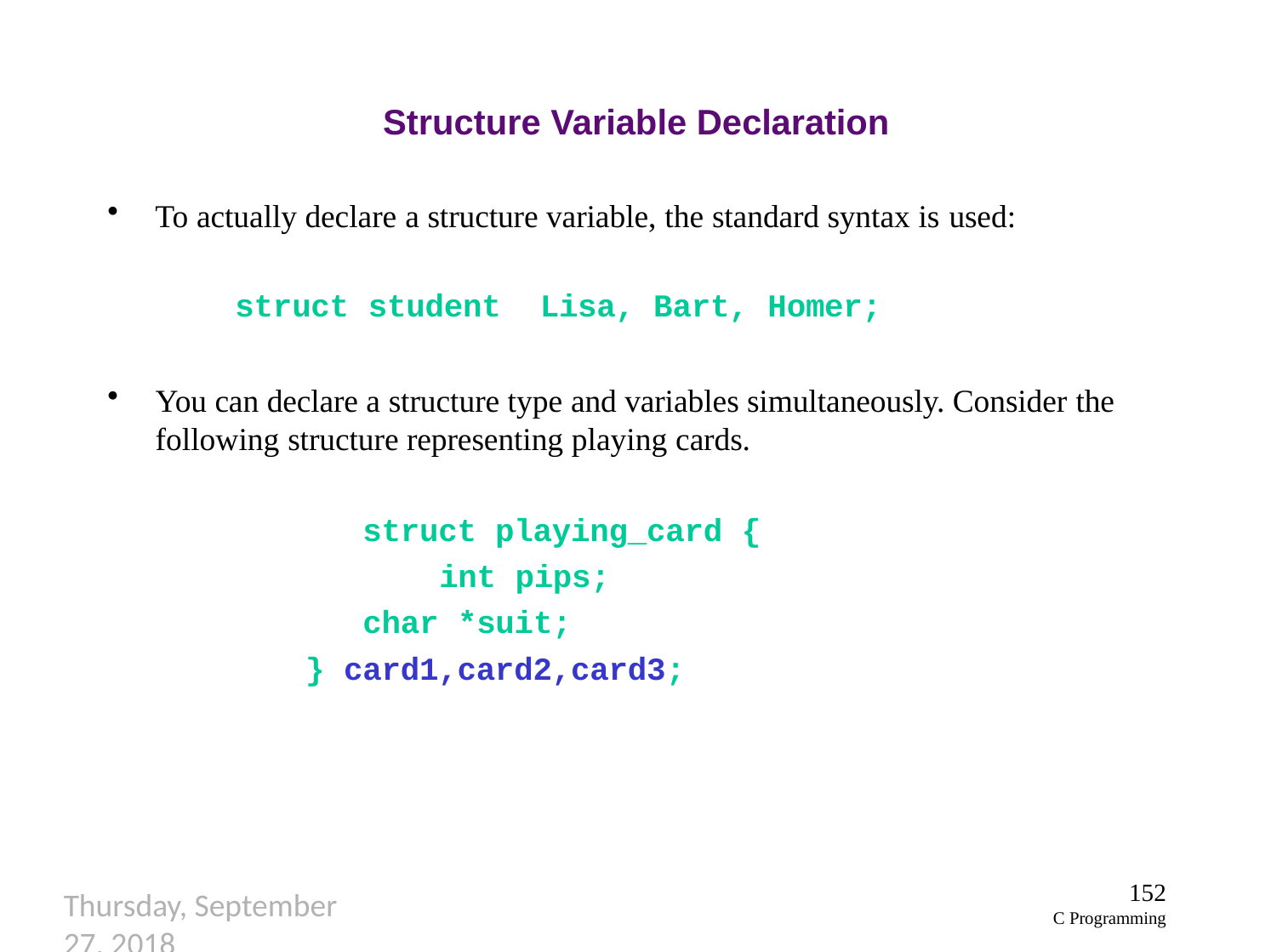

# Structure Variable Declaration
To actually declare a structure variable, the standard syntax is used:
struct student
Lisa, Bart, Homer;
You can declare a structure type and variables simultaneously. Consider the  following structure representing playing cards.

struct playing_card {  int pips;
char *suit;
} card1,card2,card3;
152
C Programming
Thursday, September 27, 2018